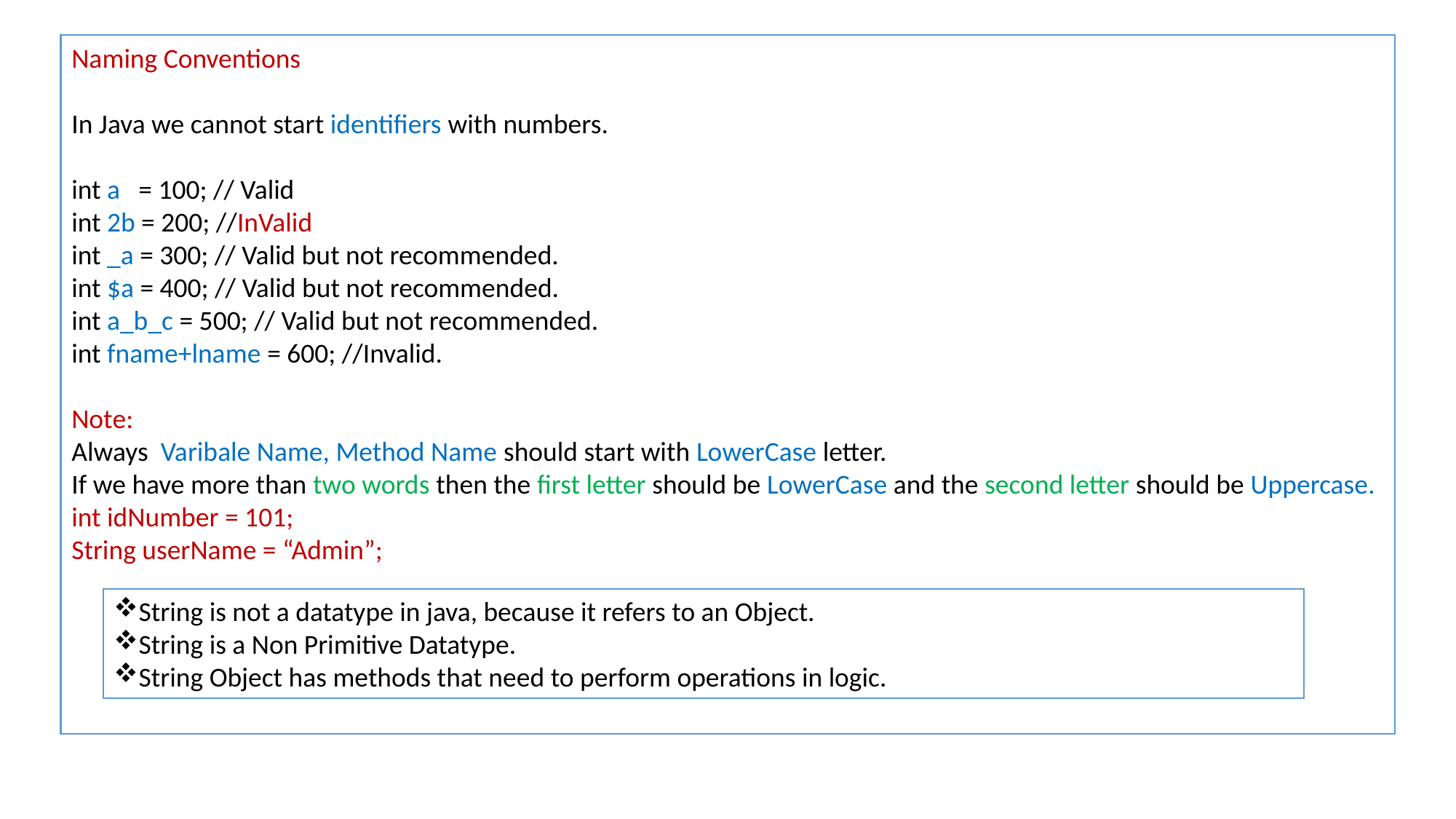

Naming Conventions

In Java we cannot start identifiers with numbers.

int a   = 100; // Valid
int 2b = 200; //InValid
int _a = 300; // Valid but not recommended.
int $a = 400; // Valid but not recommended.
int a_b_c = 500; // Valid but not recommended.
int fname+lname = 600; //Invalid.

Note:
Always  Varibale Name, Method Name should start with LowerCase letter.
If we have more than two words then the first letter should be LowerCase and the second letter should be Uppercase.
int idNumber = 101;
String userName = “Admin”;

String is not a datatype in java, because it refers to an Object.
String is a Non Primitive Datatype.
String Object has methods that need to perform operations in logic.